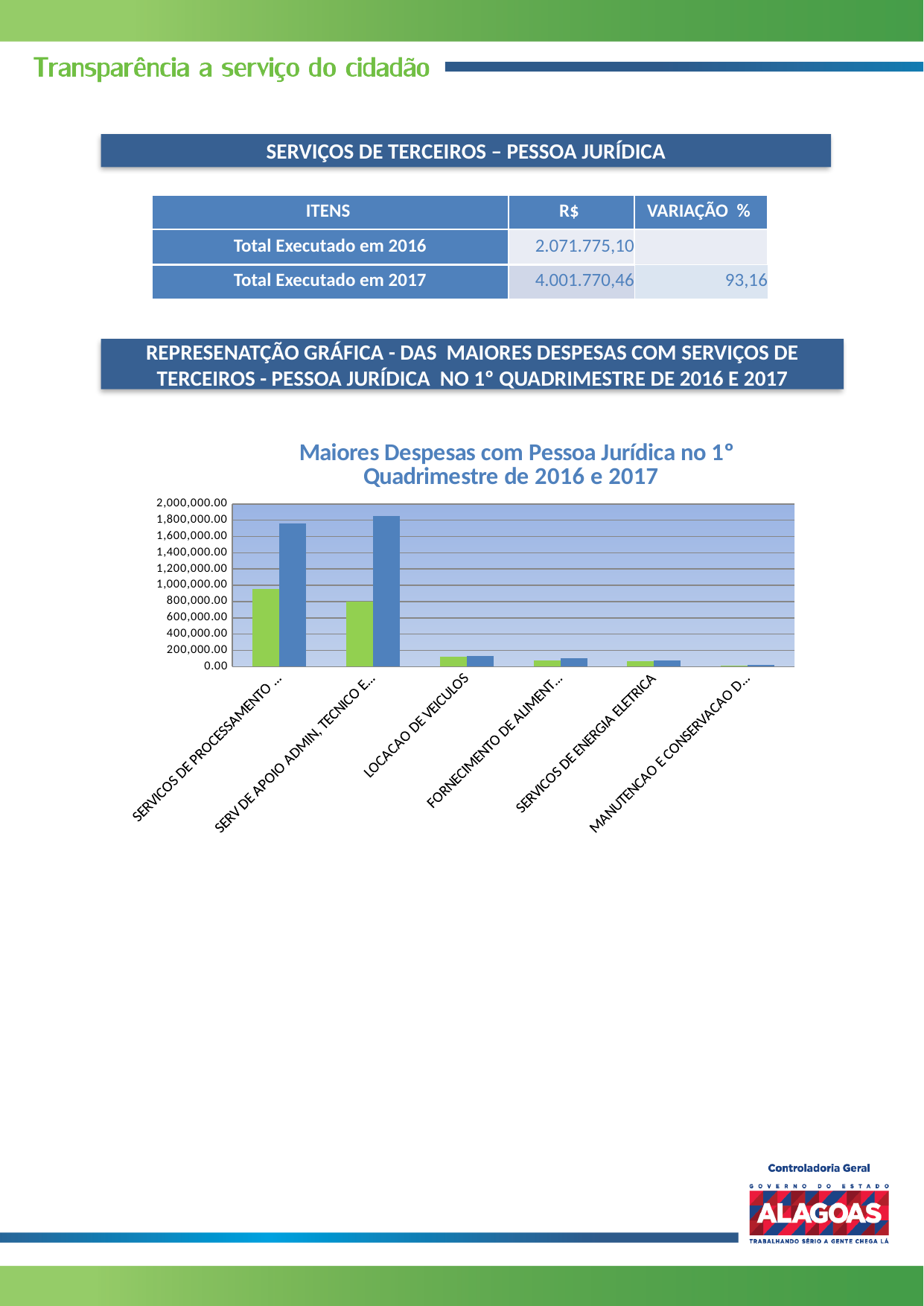

SERVIÇOS DE TERCEIROS – PESSOA JURÍDICA
| ITENS | R$ | VARIAÇÃO % |
| --- | --- | --- |
| Total Executado em 2016 | 2.071.775,10 |  |
| Total Executado em 2017 | 4.001.770,46 | 93,16 |
REPRESENATÇÃO GRÁFICA - DAS  MAIORES DESPESAS COM SERVIÇOS DE TERCEIROS - PESSOA JURÍDICA  NO 1º QUADRIMESTRE DE 2016 E 2017

### Chart:  Maiores Despesas com Pessoa Jurídica no 1º Quadrimestre de 2016 e 2017

| Category |  |  |
|---|---|---|
| SERVICOS DE PROCESSAMENTO DE DADOS | 953465.9500000001 | 1758001.92 |
| SERV DE APOIO ADMIN, TECNICO E OPERACIONAL | 798890.7 | 1856134.59 |
| LOCACAO DE VEICULOS | 120438.6 | 135531.03 |
| FORNECIMENTO DE ALIMENTACAO | 78159.92 | 100786.59 |
| SERVICOS DE ENERGIA ELETRICA | 71855.07 | 74874.59 |
| MANUTENCAO E CONSERVACAO DE VEICULOS | 15070.7 | 19863.86 |